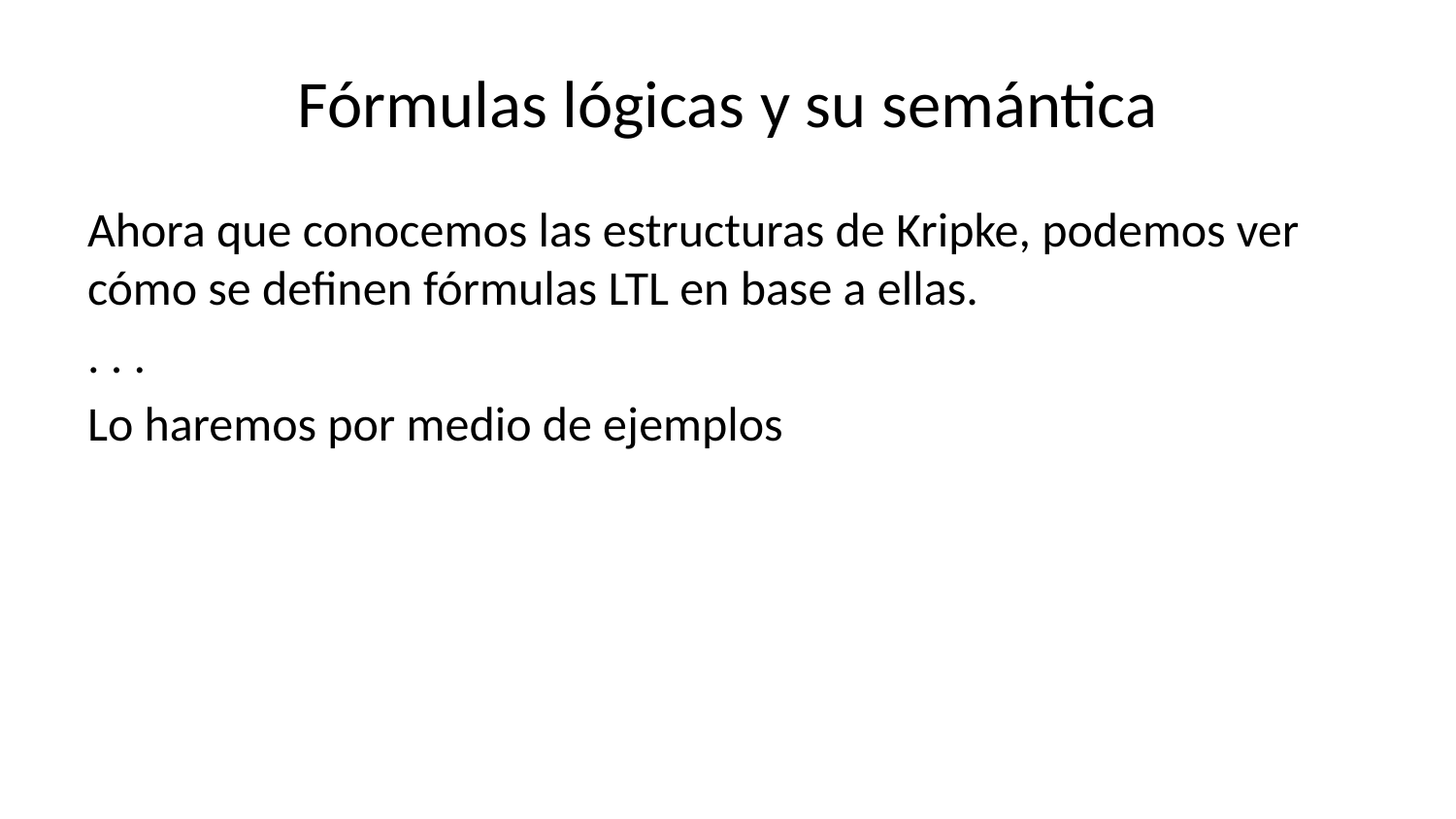

# Fórmulas lógicas y su semántica
Ahora que conocemos las estructuras de Kripke, podemos ver cómo se definen fórmulas LTL en base a ellas.
. . .
Lo haremos por medio de ejemplos